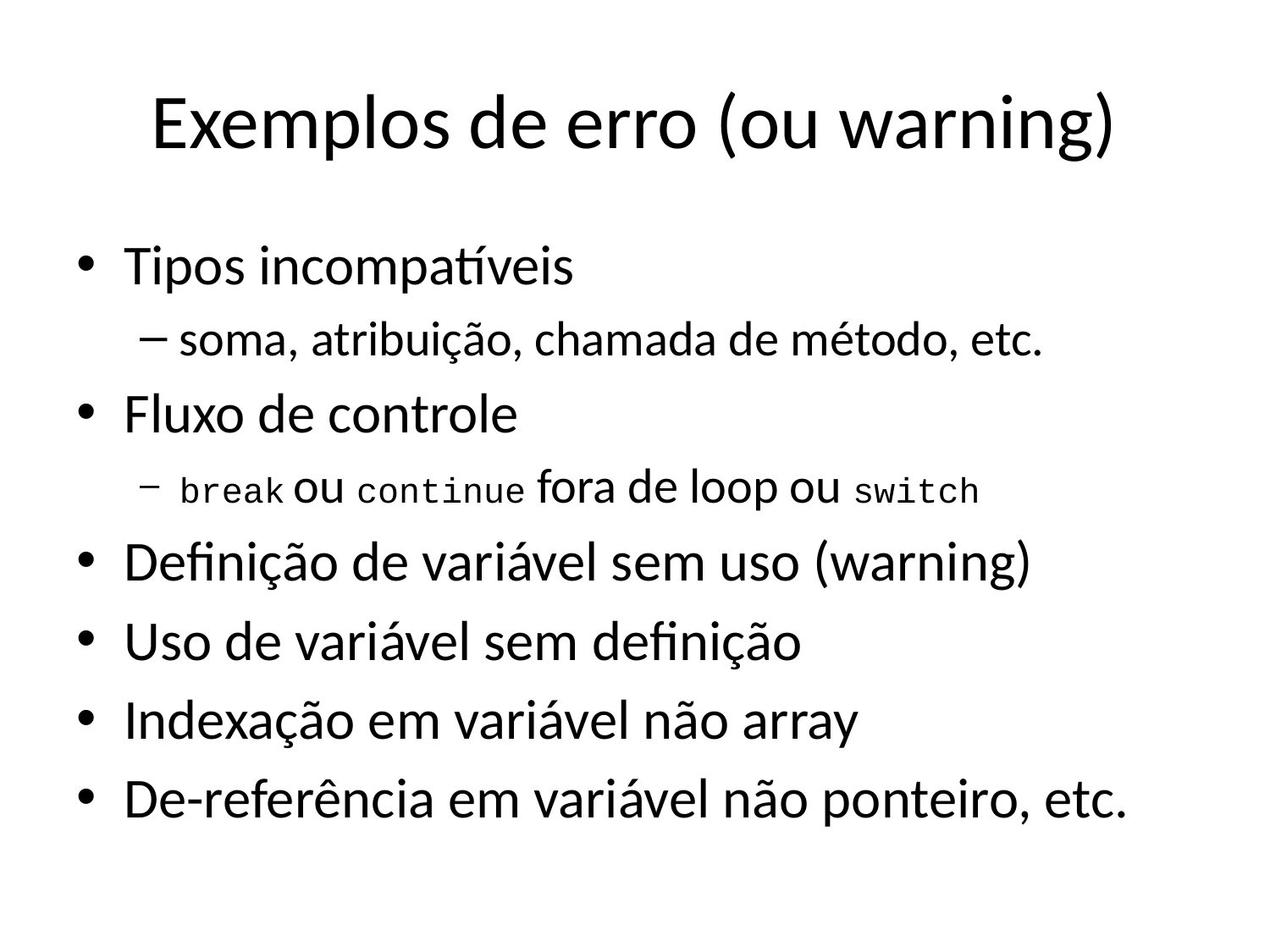

# Exemplos de erro (ou warning)
Tipos incompatíveis
soma, atribuição, chamada de método, etc.
Fluxo de controle
break ou continue fora de loop ou switch
Definição de variável sem uso (warning)
Uso de variável sem definição
Indexação em variável não array
De-referência em variável não ponteiro, etc.